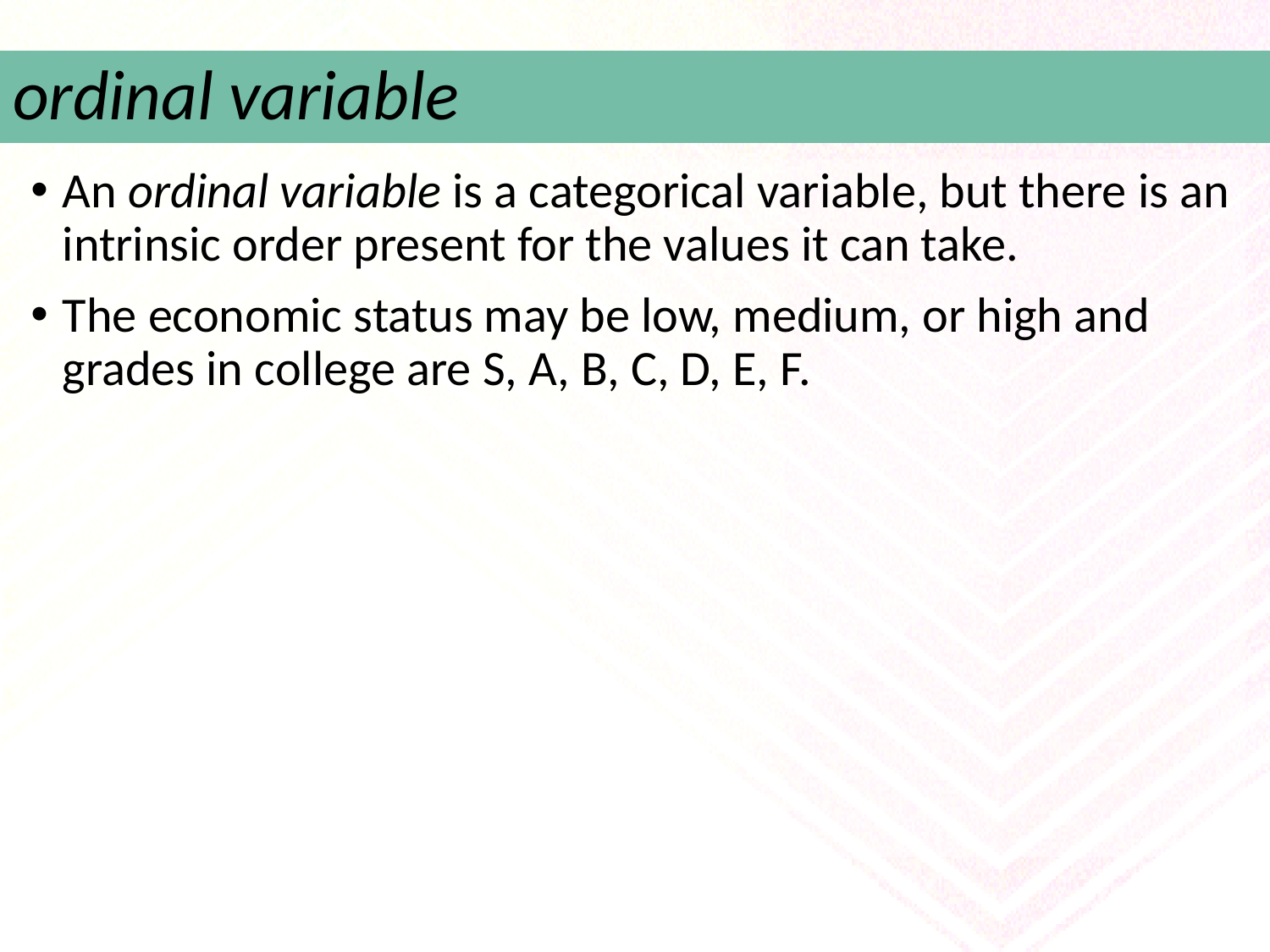

# ordinal variable
An ordinal variable is a categorical variable, but there is an intrinsic order present for the values it can take.
The economic status may be low, medium, or high and grades in college are S, A, B, C, D, E, F.